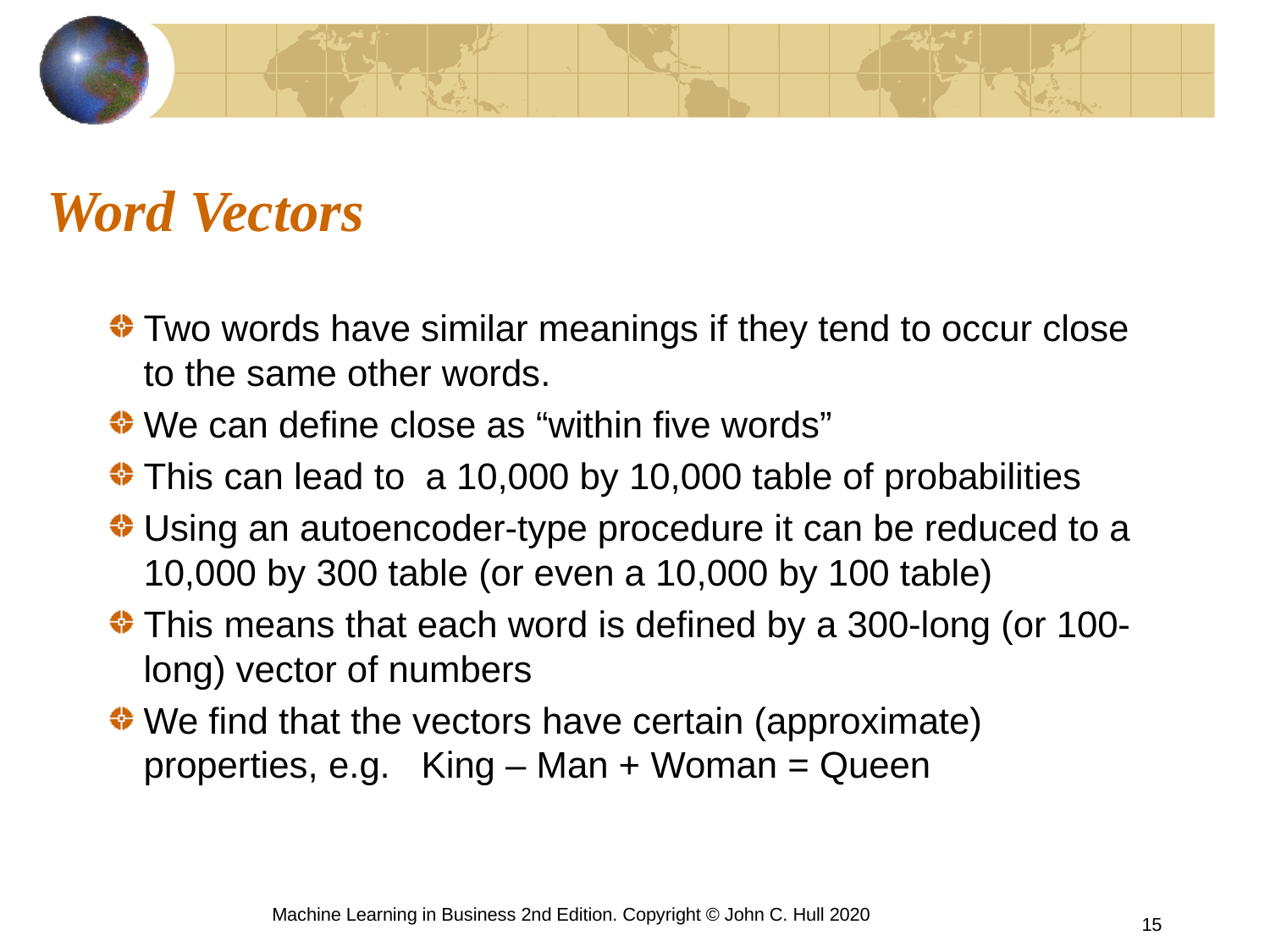

# Word Vectors
Two words have similar meanings if they tend to occur close to the same other words.
We can define close as “within five words”
This can lead to  a 10,000 by 10,000 table of probabilities
Using an autoencoder-type procedure it can be reduced to a 10,000 by 300 table (or even a 10,000 by 100 table)
This means that each word is defined by a 300-long (or 100-long) vector of numbers
We find that the vectors have certain (approximate) properties, e.g.   King – Man + Woman = Queen
Machine Learning in Business 2nd Edition. Copyright © John C. Hull 2020
15